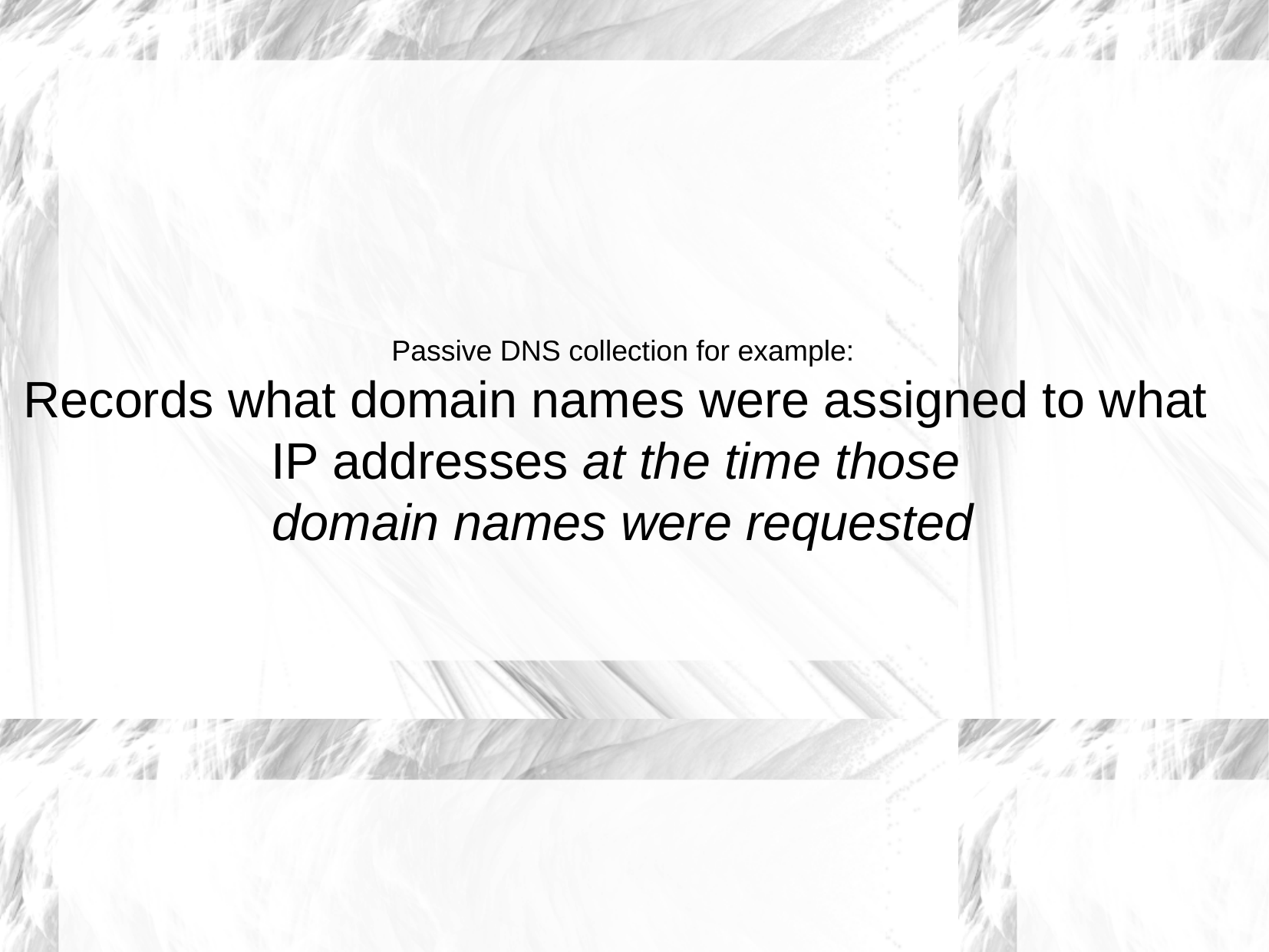

Passive DNS collection for example:
Records what domain names were assigned to what
IP addresses at the time those
domain names were requested